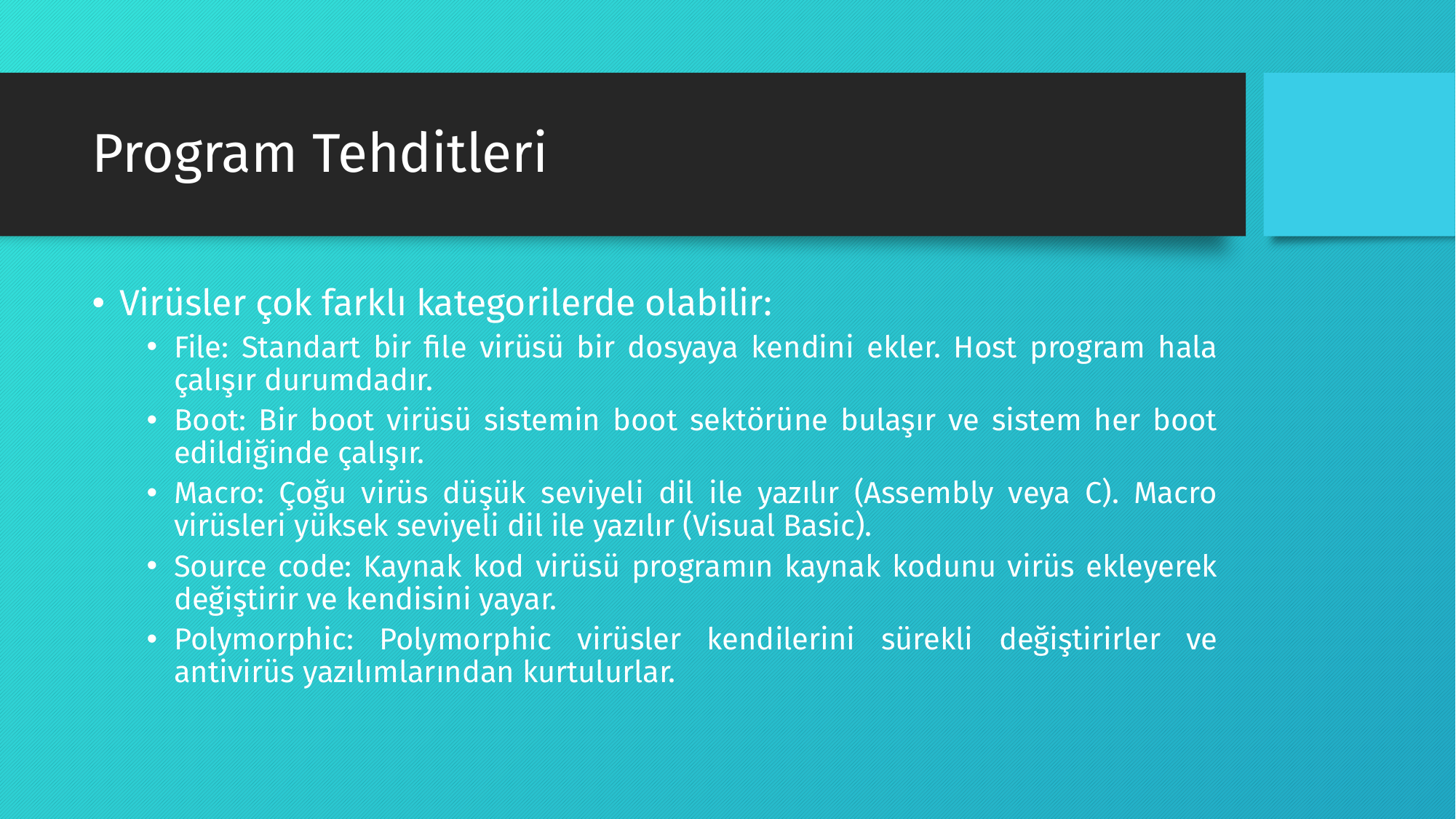

# Program Tehditleri
Virüsler çok farklı kategorilerde olabilir:
File: Standart bir file virüsü bir dosyaya kendini ekler. Host program hala çalışır durumdadır.
Boot: Bir boot virüsü sistemin boot sektörüne bulaşır ve sistem her boot edildiğinde çalışır.
Macro: Çoğu virüs düşük seviyeli dil ile yazılır (Assembly veya C). Macro virüsleri yüksek seviyeli dil ile yazılır (Visual Basic).
Source code: Kaynak kod virüsü programın kaynak kodunu virüs ekleyerek değiştirir ve kendisini yayar.
Polymorphic: Polymorphic virüsler kendilerini sürekli değiştirirler ve antivirüs yazılımlarından kurtulurlar.